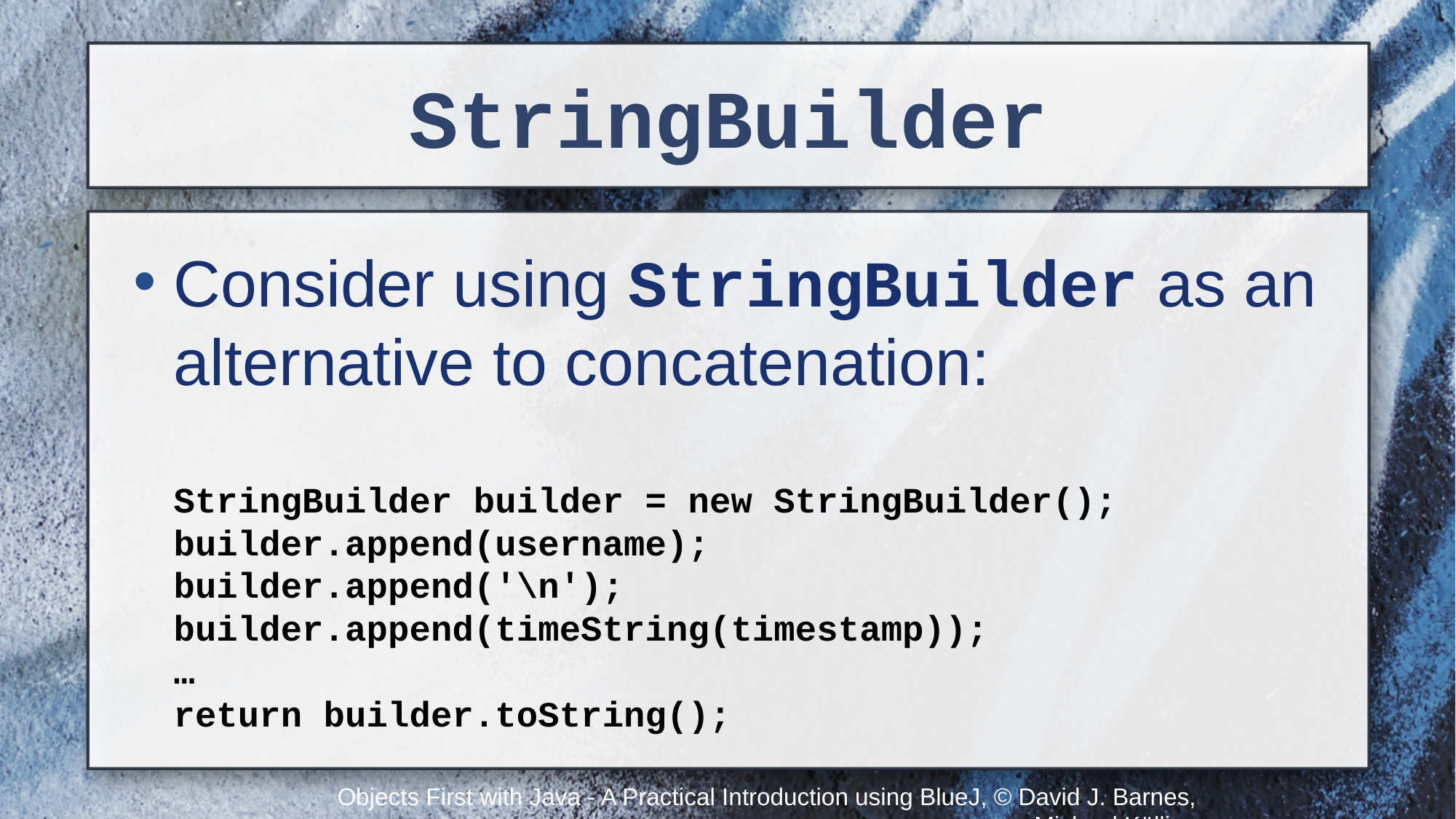

# StringBuilder
Consider using StringBuilder as an alternative to concatenation:
StringBuilder builder = new StringBuilder();
builder.append(username);
builder.append('\n');
builder.append(timeString(timestamp));
…
return builder.toString();